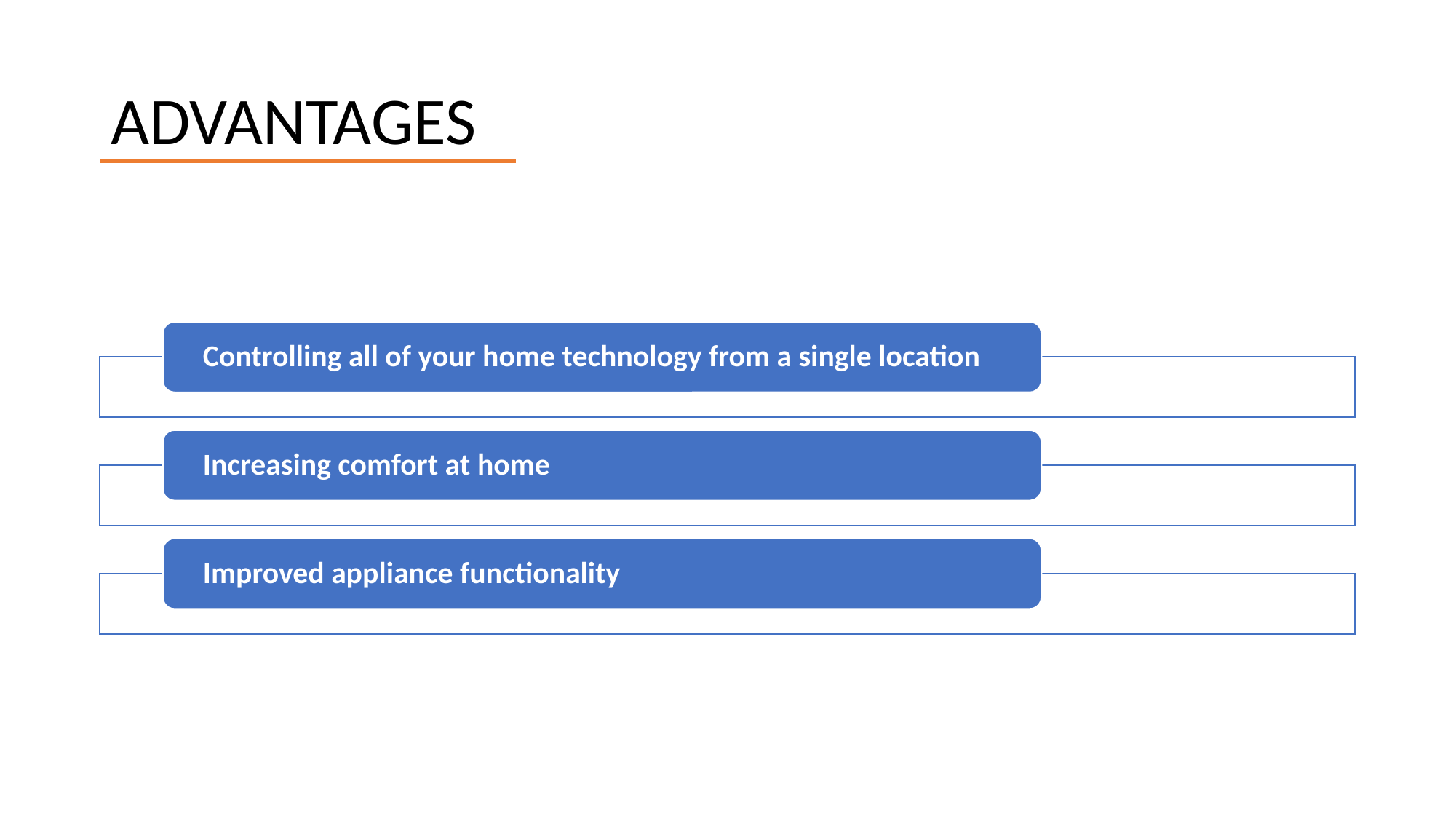

# ADVANTAGES
Controlling all of your home technology from a single location
Increasing comfort at home
Improved appliance functionality